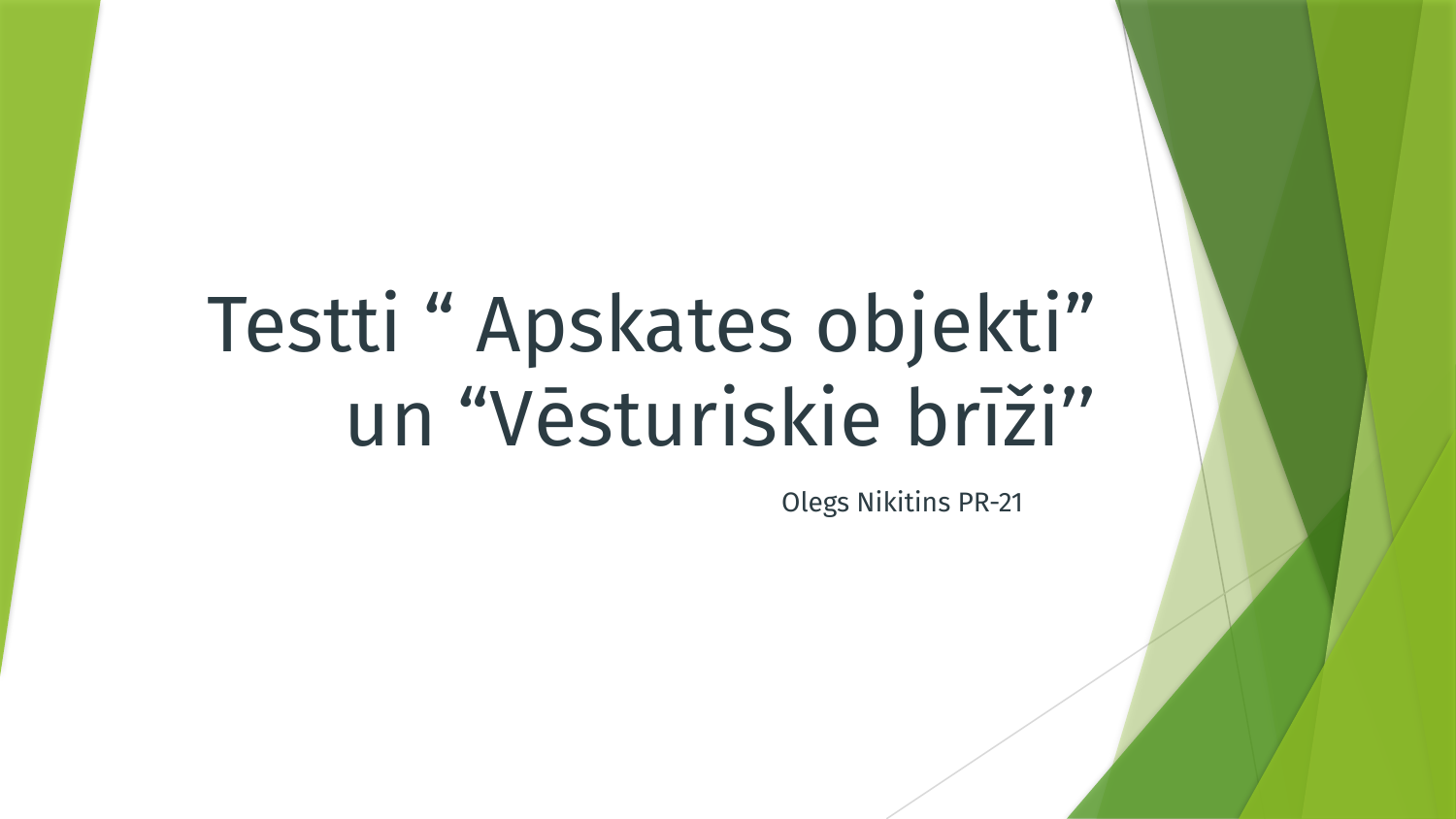

# Testti “ Apskates objekti” un “Vēsturiskie brīži’’
Olegs Nikitins PR-21